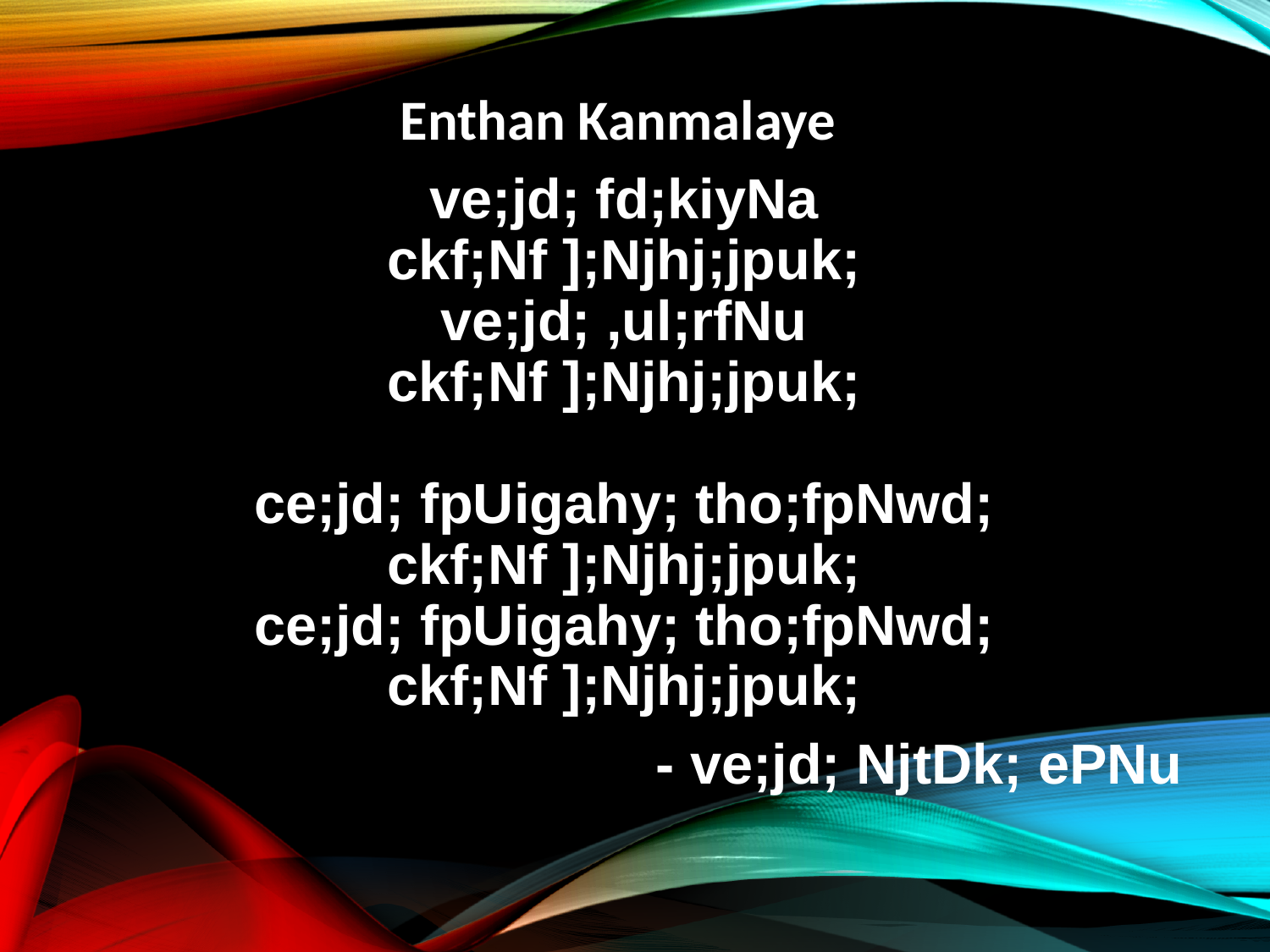

Enthan Kanmalaye
ve;jd; fd;kiyNa
ckf;Nf ];Njhj;jpuk;
ve;jd; ,ul;rfNu
ckf;Nf ];Njhj;jpuk;
ce;jd; fpUigahy; tho;fpNwd;
ckf;Nf ];Njhj;jpuk;
ce;jd; fpUigahy; tho;fpNwd;
ckf;Nf ];Njhj;jpuk;
- ve;jd; NjtDk; ePNu